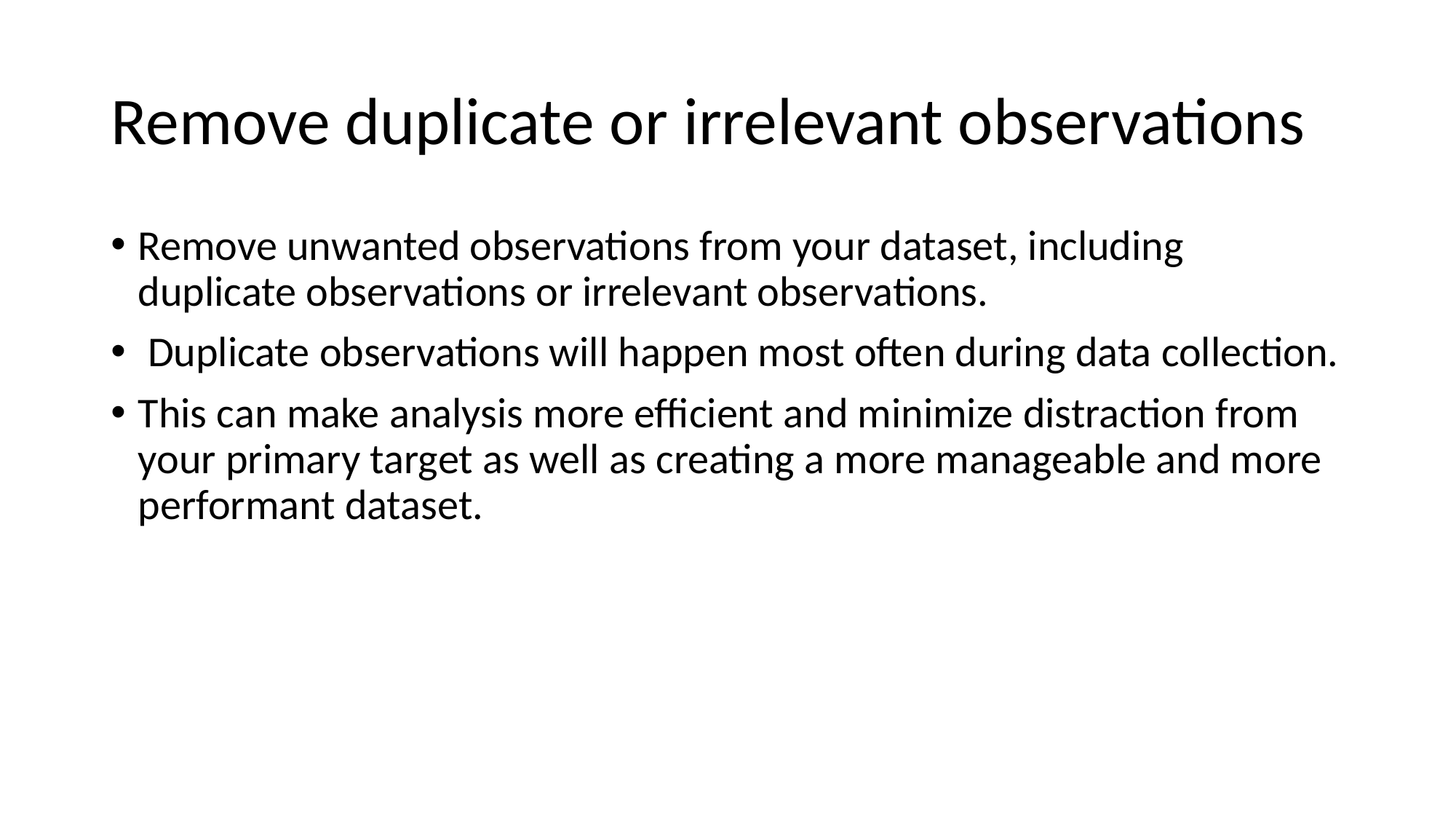

# Remove duplicate or irrelevant observations
Remove unwanted observations from your dataset, including duplicate observations or irrelevant observations.
 Duplicate observations will happen most often during data collection.
This can make analysis more efficient and minimize distraction from your primary target as well as creating a more manageable and more performant dataset.